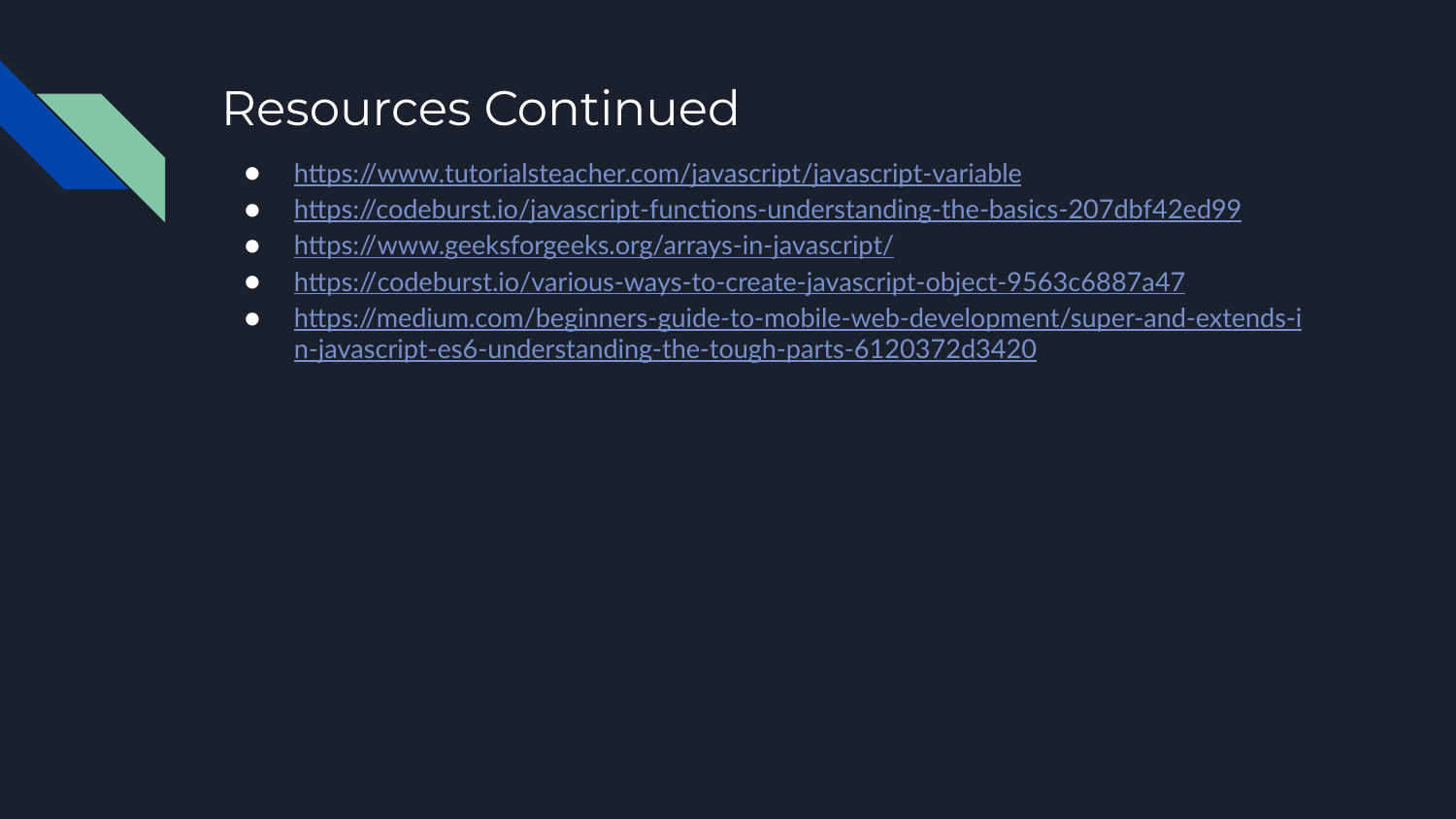

# Resources Continued
https://www.tutorialsteacher.com/javascript/javascript-variable
https://codeburst.io/javascript-functions-understanding-the-basics-207dbf42ed99
https://www.geeksforgeeks.org/arrays-in-javascript/
https://codeburst.io/various-ways-to-create-javascript-object-9563c6887a47
https://medium.com/beginners-guide-to-mobile-web-development/super-and-extends-in-javascript-es6-understanding-the-tough-parts-6120372d3420